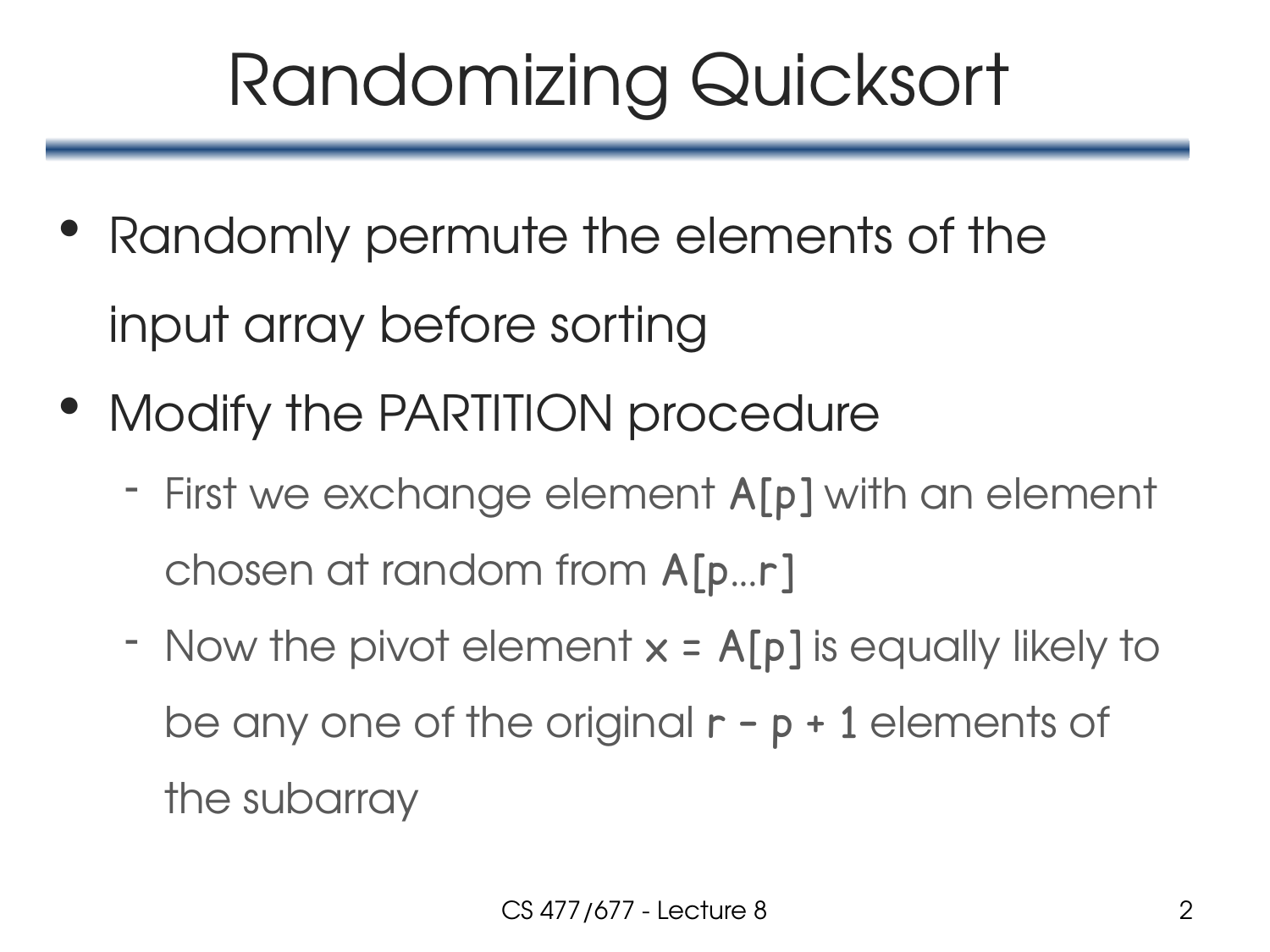

Randomizing Quicksort
Randomly permute the elements of the input array before sorting
Modify the PARTITION procedure
First we exchange element A[p] with an element chosen at random from A[p…r]
Now the pivot element x = A[p] is equally likely to be any one of the original r – p + 1 elements of the subarray
CS 477/677 - Lecture 8
2